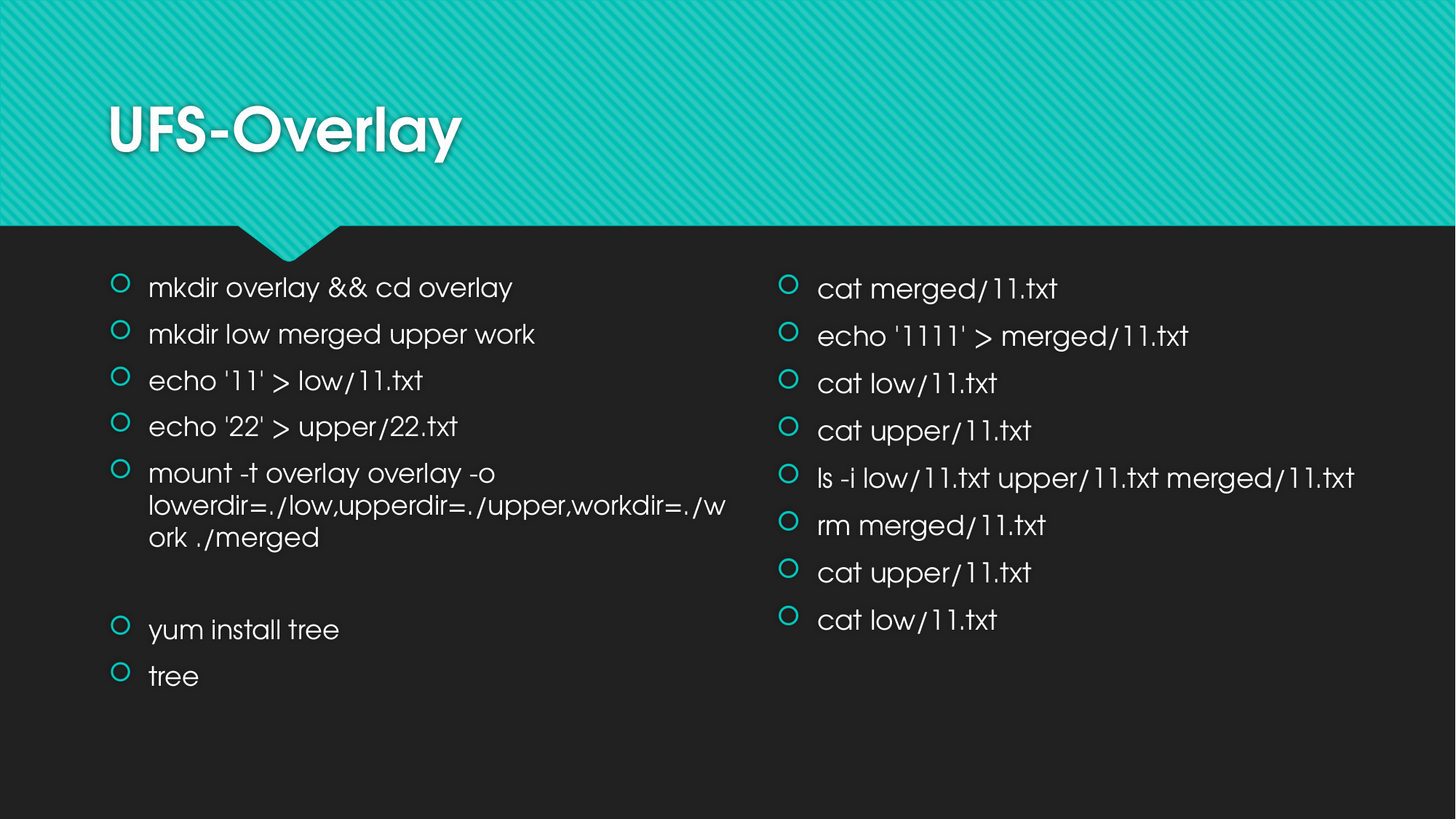

# UFS-Overlay
cat merged/11.txt
echo '1111' > merged/11.txt
cat low/11.txt
cat upper/11.txt
ls -i low/11.txt upper/11.txt merged/11.txt
rm merged/11.txt
cat upper/11.txt
cat low/11.txt

mkdir overlay && cd overlay
mkdir low merged upper work
echo '11' > low/11.txt
echo '22' > upper/22.txt
mount -t overlay overlay -o lowerdir=./low,upperdir=./upper,workdir=./work ./merged

yum install tree
tree